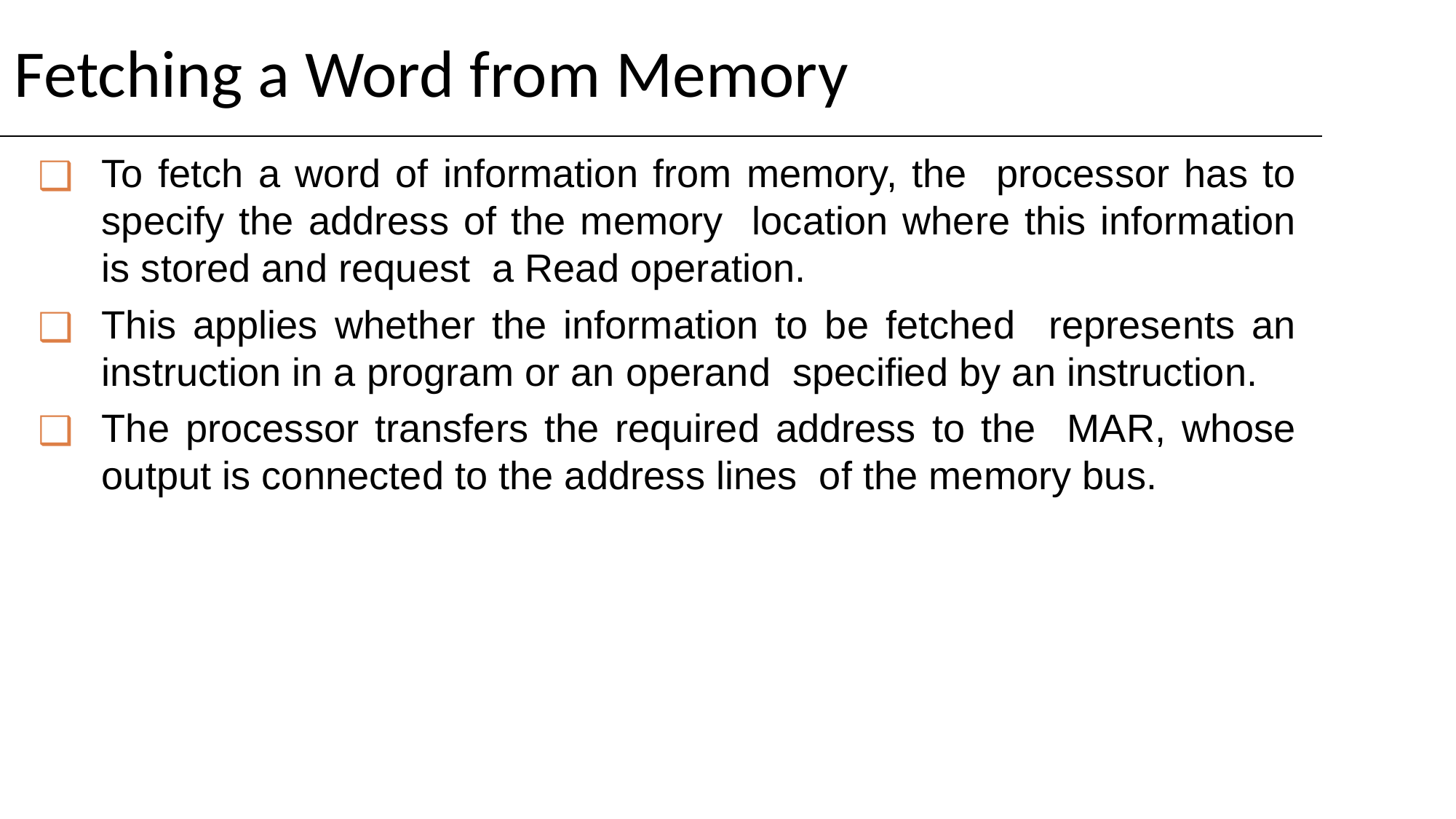

# Fetching a Word from Memory

To fetch a word of information from memory, the  processor has to specify the address of the memory  location where this information is stored and request  a Read operation.
This applies whether the information to be fetched  represents an instruction in a program or an operand  specified by an instruction.
The processor transfers the required address to the  MAR, whose output is connected to the address lines  of the memory bus.